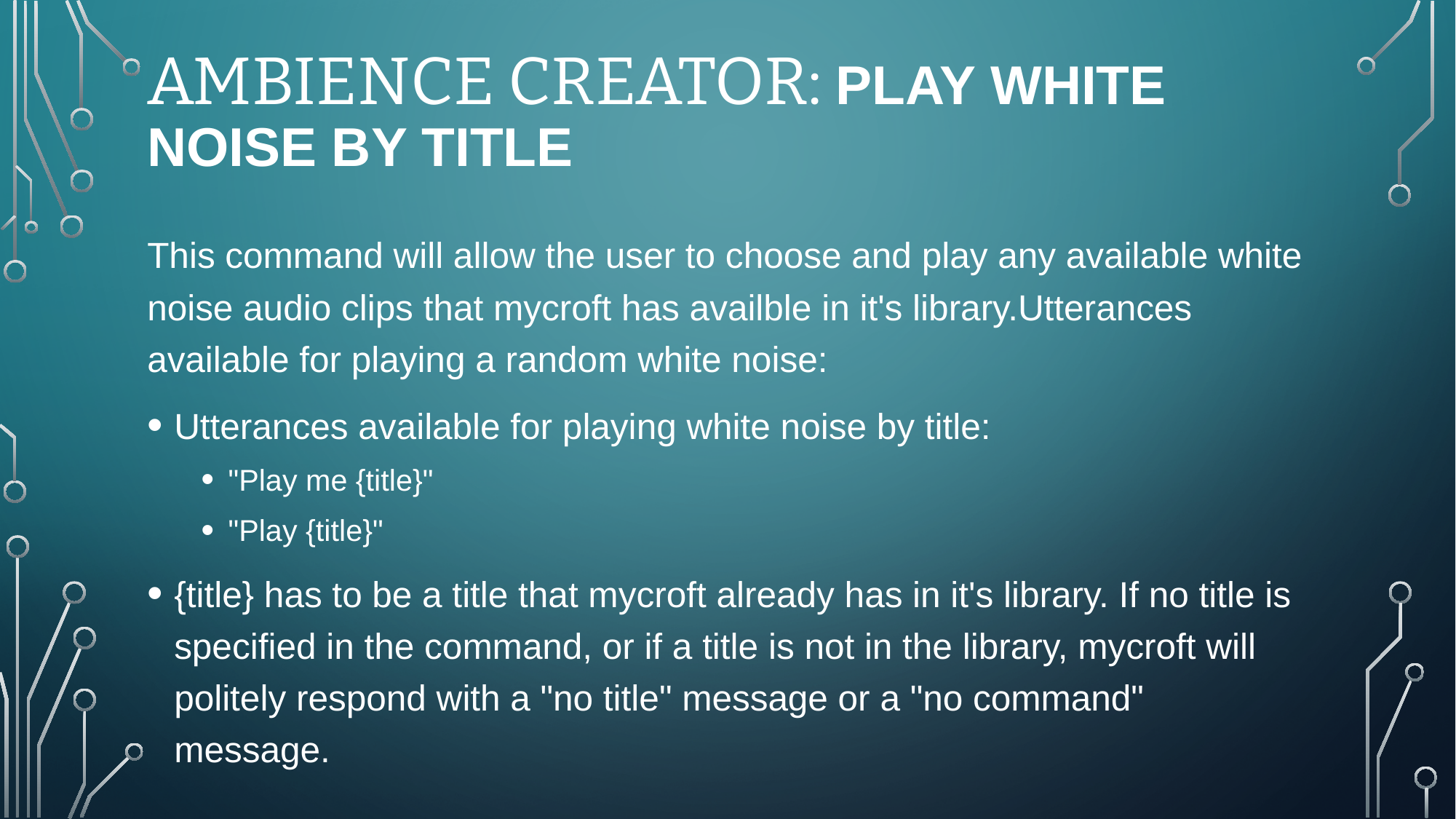

# Ambience CreatoR: Play white noise by title
This command will allow the user to choose and play any available white noise audio clips that mycroft has availble in it's library.Utterances available for playing a random white noise:
Utterances available for playing white noise by title:
"Play me {title}"
"Play {title}"
{title} has to be a title that mycroft already has in it's library. If no title is specified in the command, or if a title is not in the library, mycroft will politely respond with a "no title" message or a "no command" message.